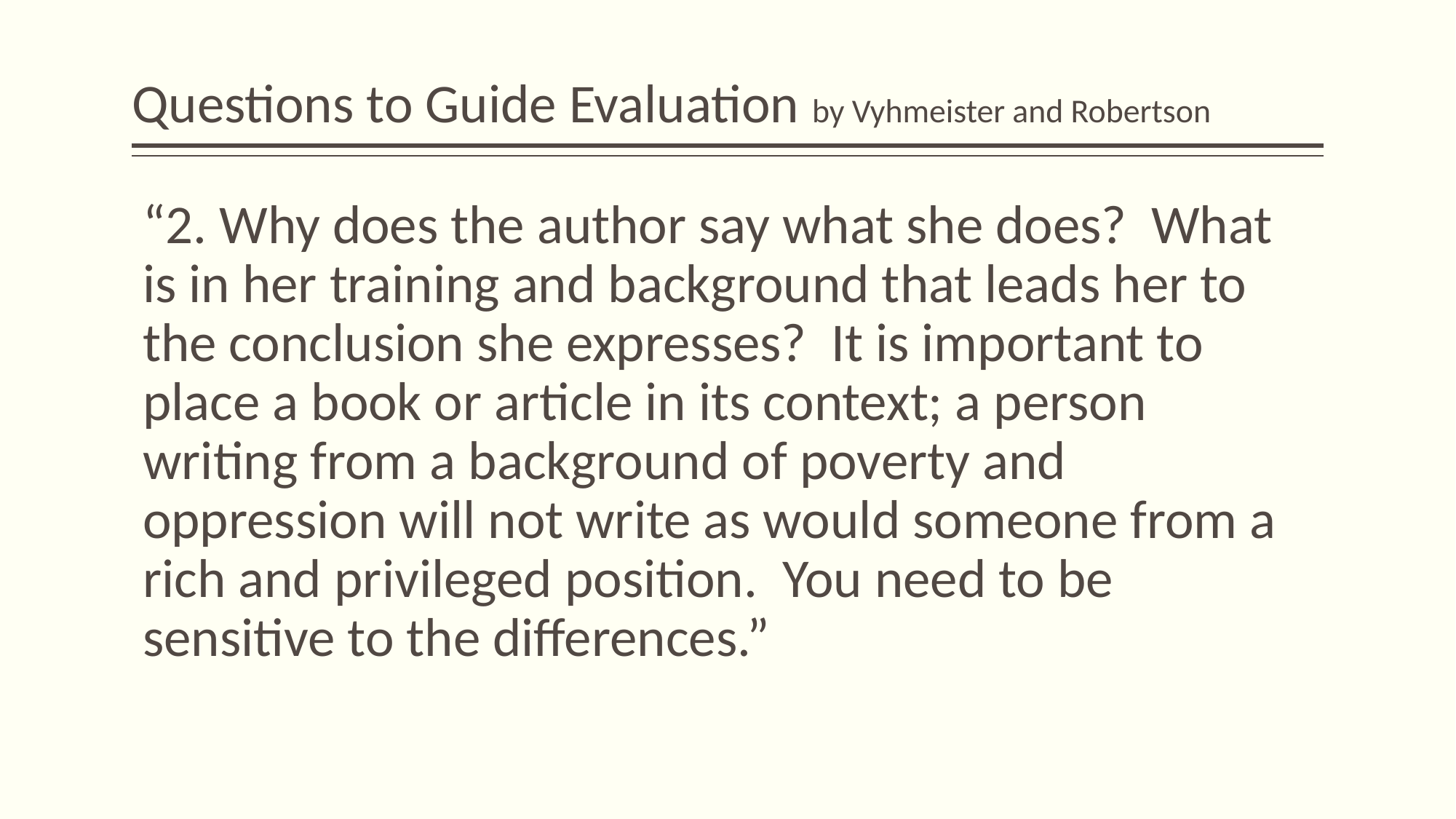

# Questions to Guide Evaluation by Vyhmeister and Robertson
“2. Why does the author say what she does?  What is in her training and background that leads her to the conclusion she expresses?  It is important to place a book or article in its context; a person writing from a background of poverty and oppression will not write as would someone from a rich and privileged position.  You need to be sensitive to the differences.”